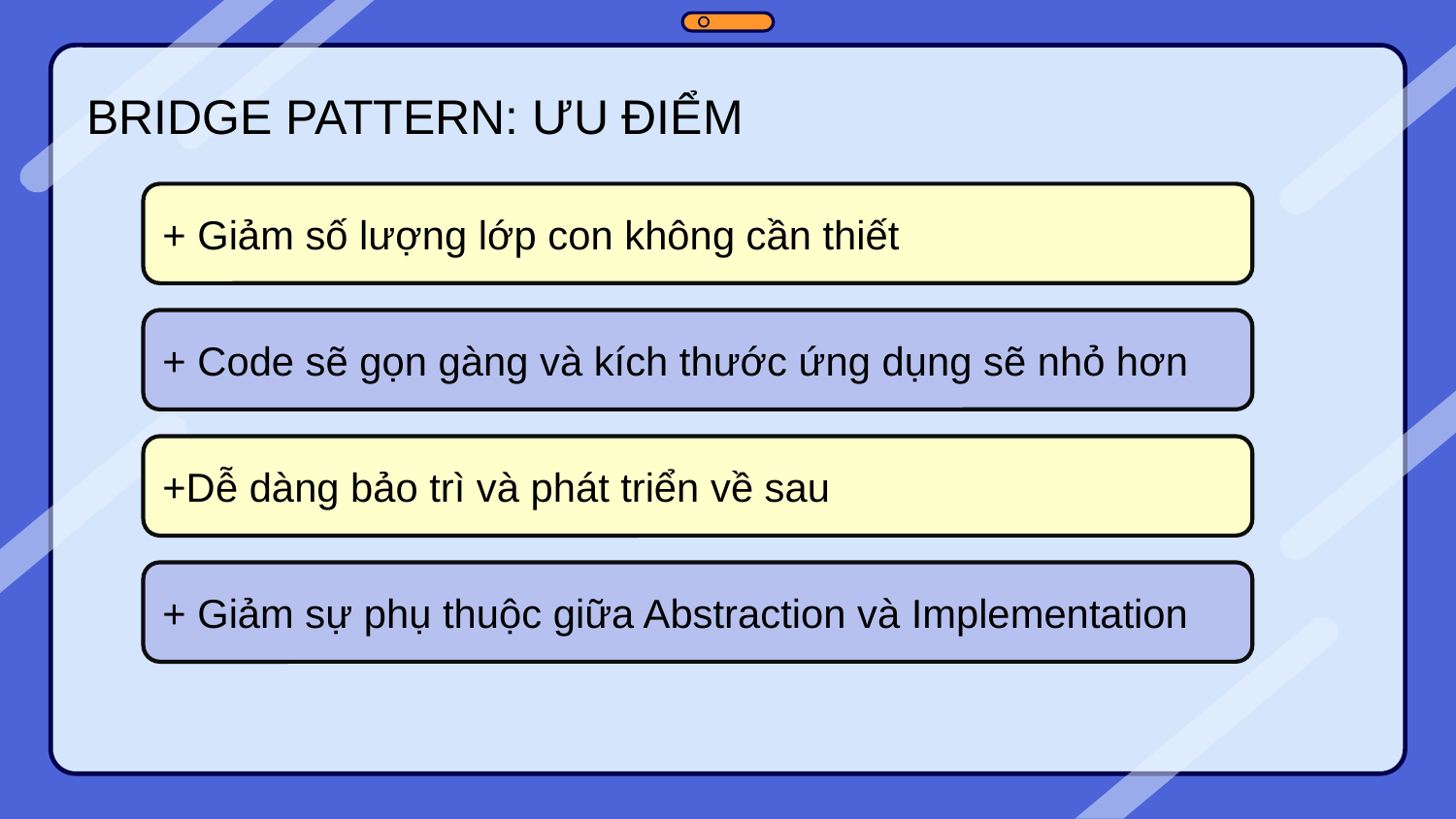

BRIDGE PATTERN: ƯU ĐIỂM
+ Giảm số lượng lớp con không cần thiết
+ Code sẽ gọn gàng và kích thước ứng dụng sẽ nhỏ hơn
+Dễ dàng bảo trì và phát triển về sau
+ Giảm sự phụ thuộc giữa Abstraction và Implementation